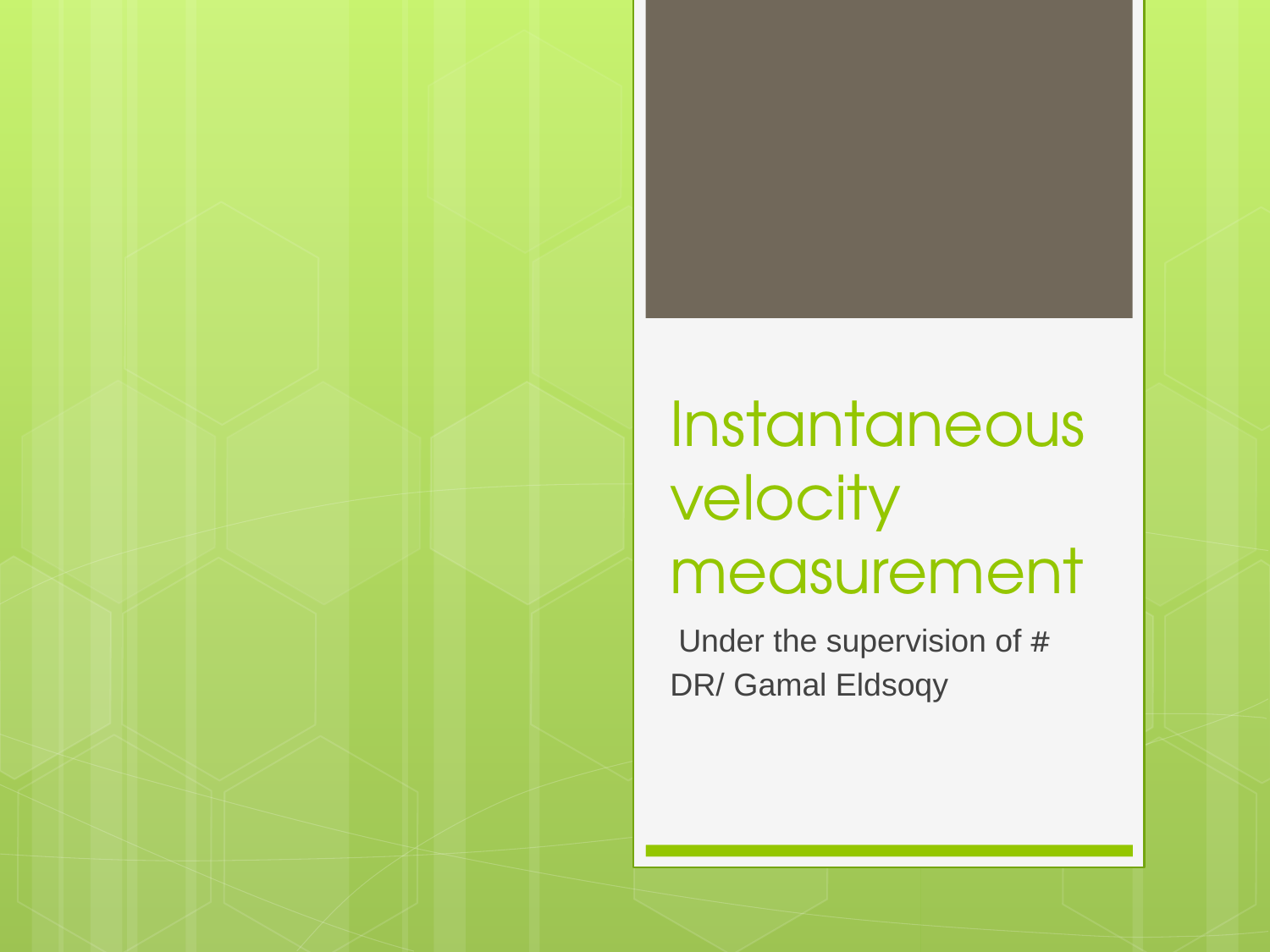

# Instantaneous velocity measurement
# Under the supervision of
DR/ Gamal Eldsoqy